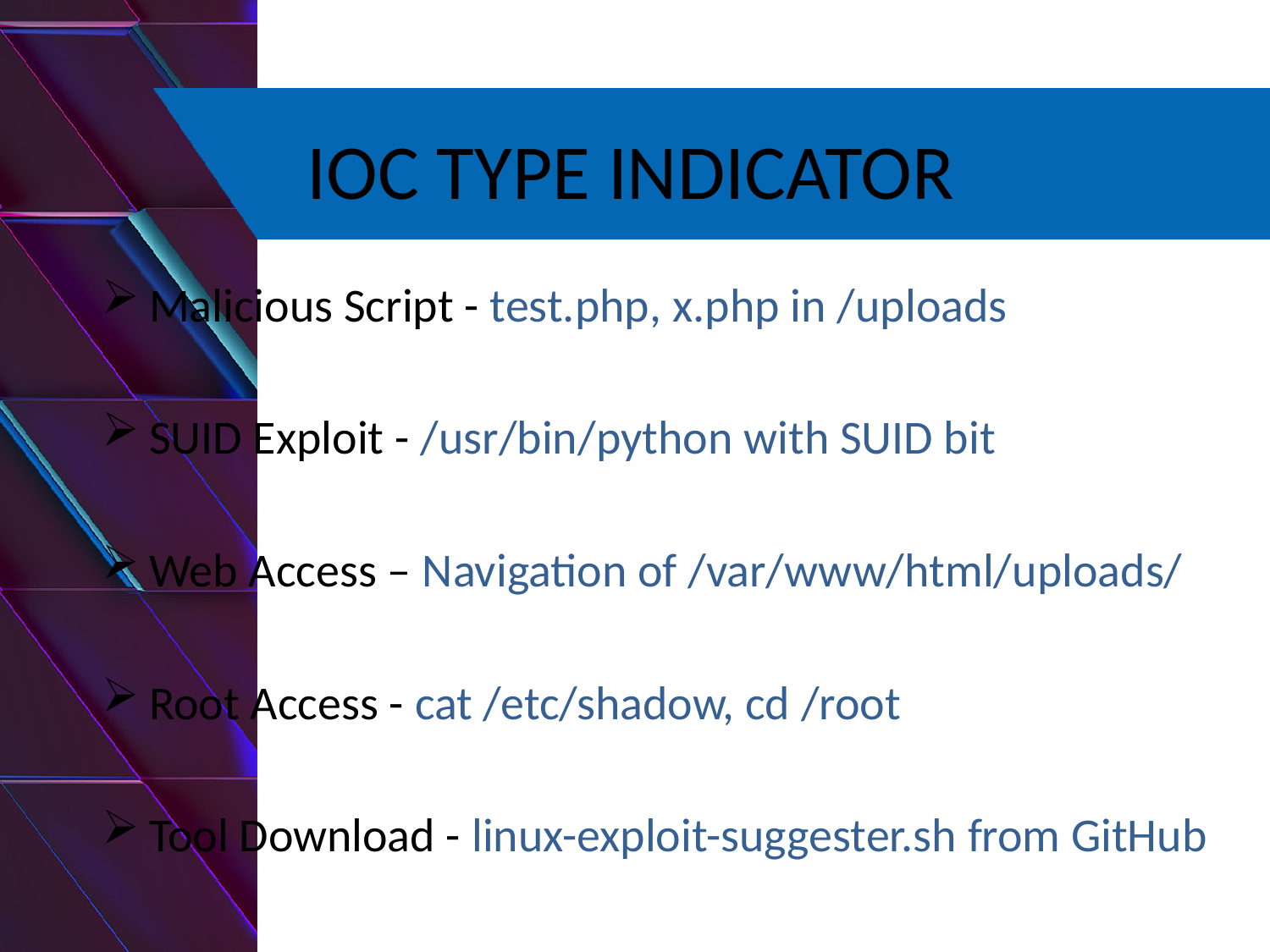

# IOC TYPE INDICATOR
Malicious Script - test.php, x.php in /uploads

SUID Exploit - /usr/bin/python with SUID bit

Web Access – Navigation of /var/www/html/uploads/

Root Access - cat /etc/shadow, cd /root

Tool Download - linux-exploit-suggester.sh from GitHub